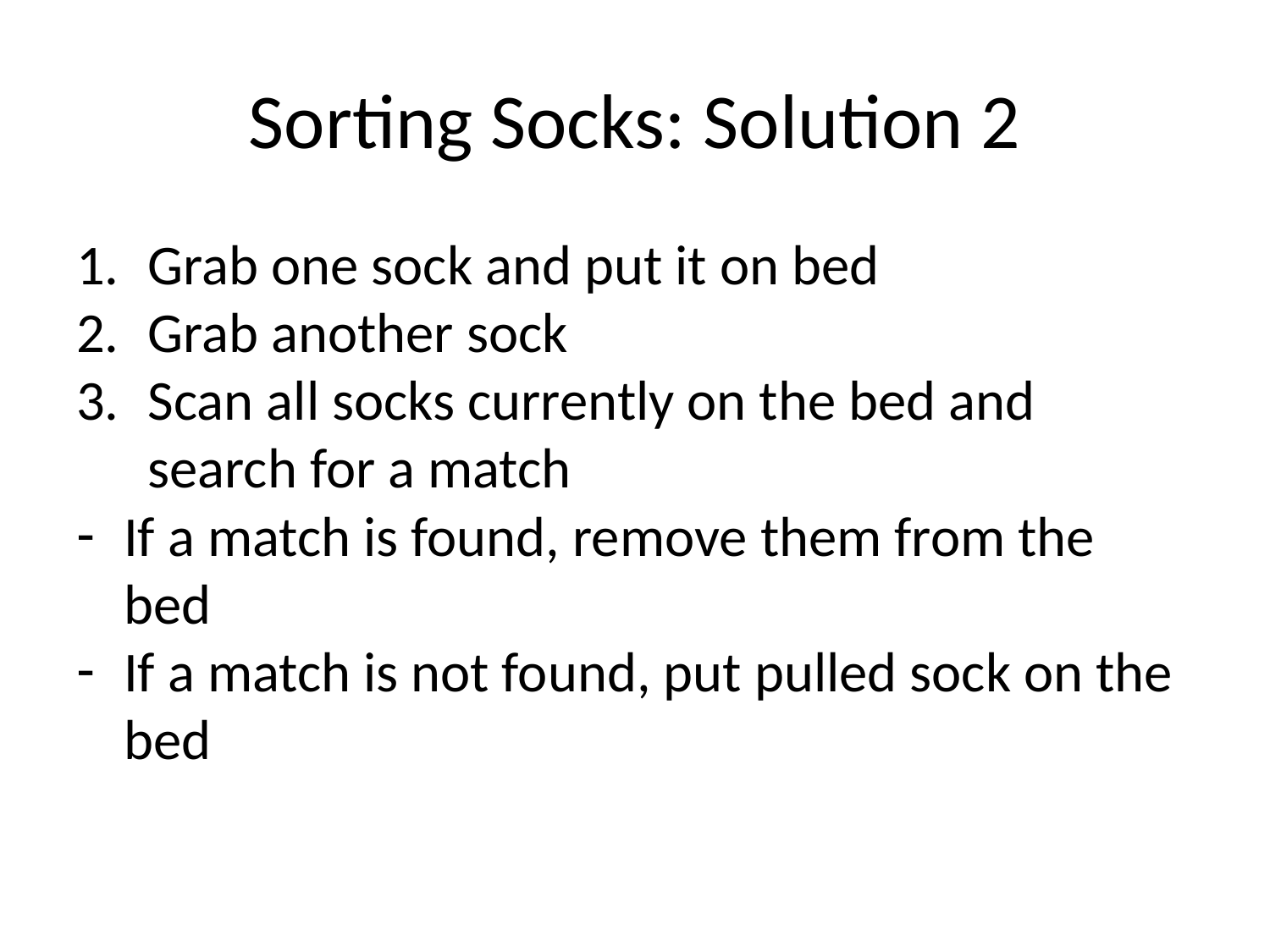

# Sorting Socks: Solution 2
Grab one sock and put it on bed
Grab another sock
Scan all socks currently on the bed and search for a match
If a match is found, remove them from the bed
If a match is not found, put pulled sock on the bed